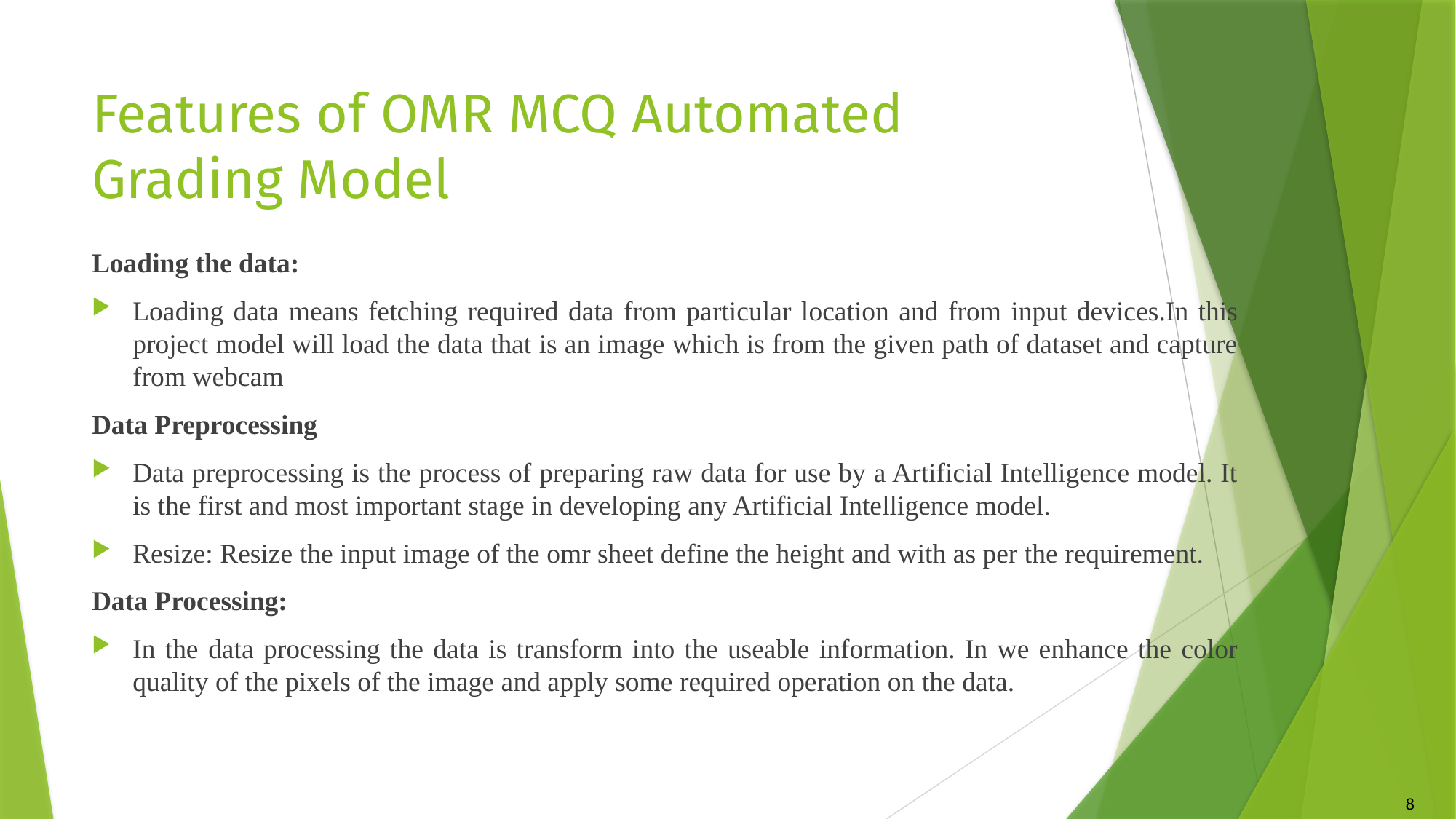

# Features of OMR MCQ Automated Grading Model
Loading the data:
Loading data means fetching required data from particular location and from input devices.In this project model will load the data that is an image which is from the given path of dataset and capture from webcam
Data Preprocessing
Data preprocessing is the process of preparing raw data for use by a Artificial Intelligence model. It is the first and most important stage in developing any Artificial Intelligence model.
Resize: Resize the input image of the omr sheet define the height and with as per the requirement.
Data Processing:
In the data processing the data is transform into the useable information. In we enhance the color quality of the pixels of the image and apply some required operation on the data.

8